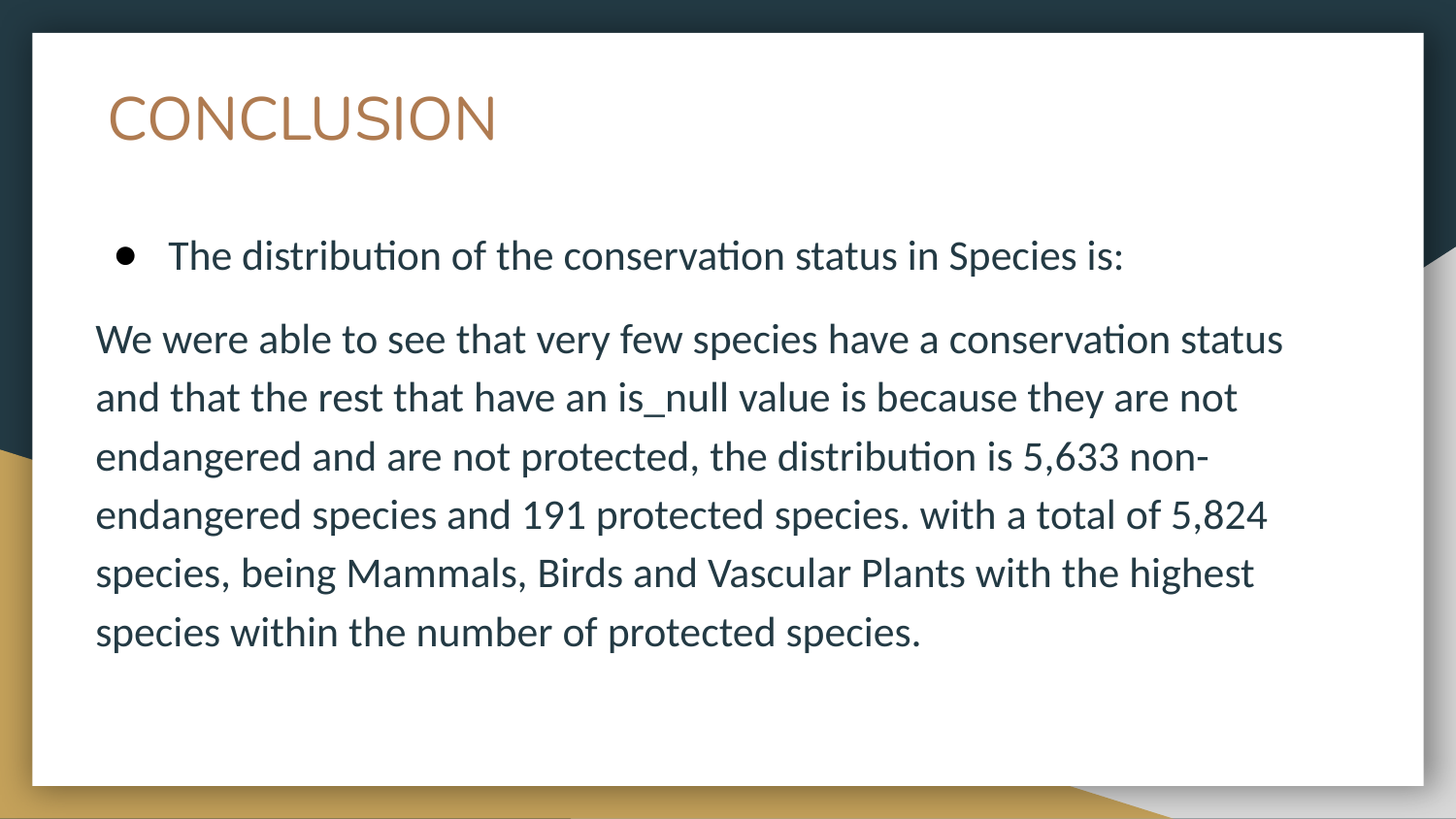

# CONCLUSION
The distribution of the conservation status in Species is:
We were able to see that very few species have a conservation status and that the rest that have an is_null value is because they are not endangered and are not protected, the distribution is 5,633 non-endangered species and 191 protected species. with a total of 5,824 species, being Mammals, Birds and Vascular Plants with the highest species within the number of protected species.